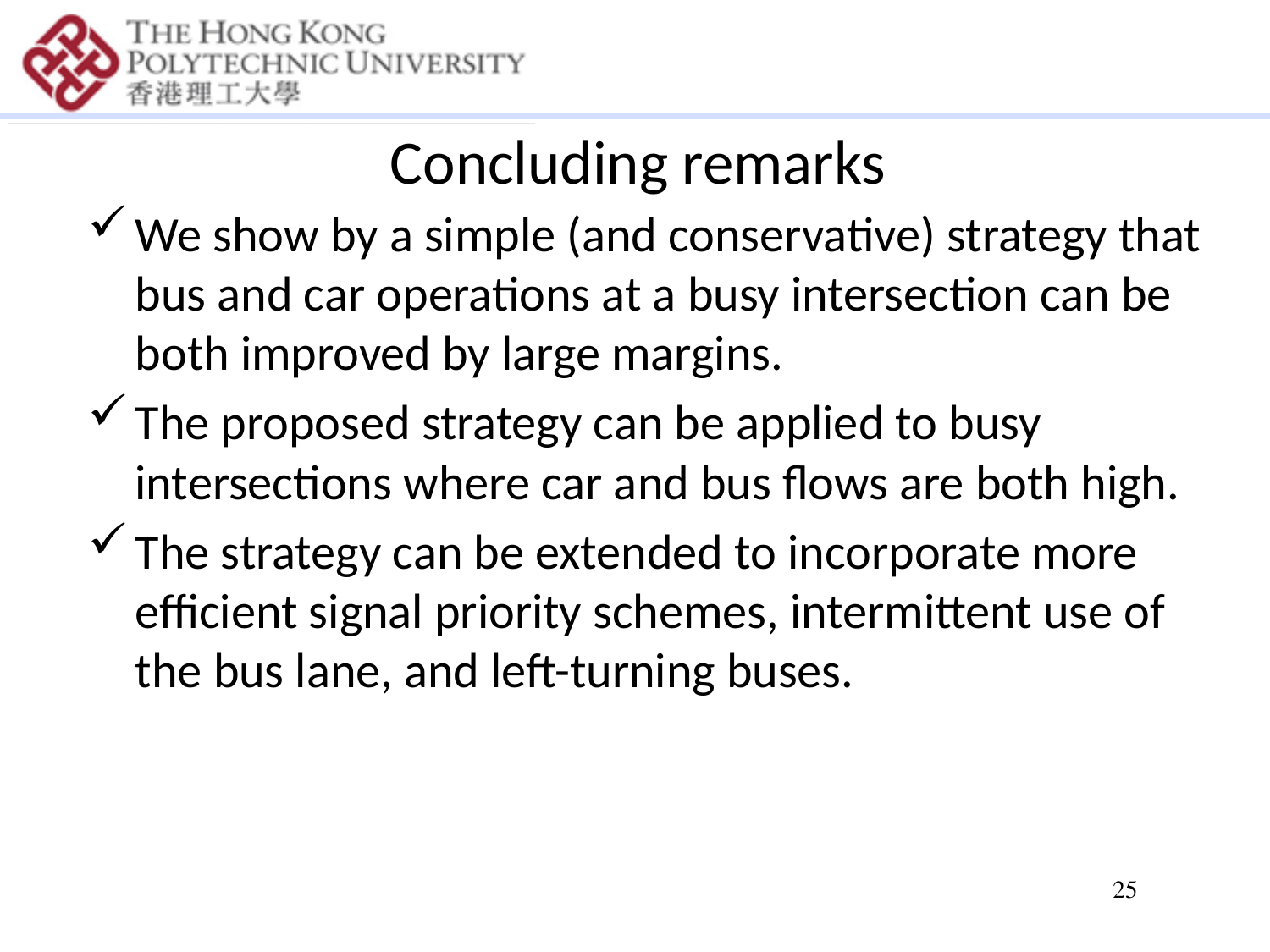

Concluding remarks

We show by a simple (and conservative) strategy that bus and car operations at a busy intersection can be both improved by large margins.
The proposed strategy can be applied to busy intersections where car and bus flows are both high.
The strategy can be extended to incorporate more efficient signal priority schemes, intermittent use of the bus lane, and left-turning buses.